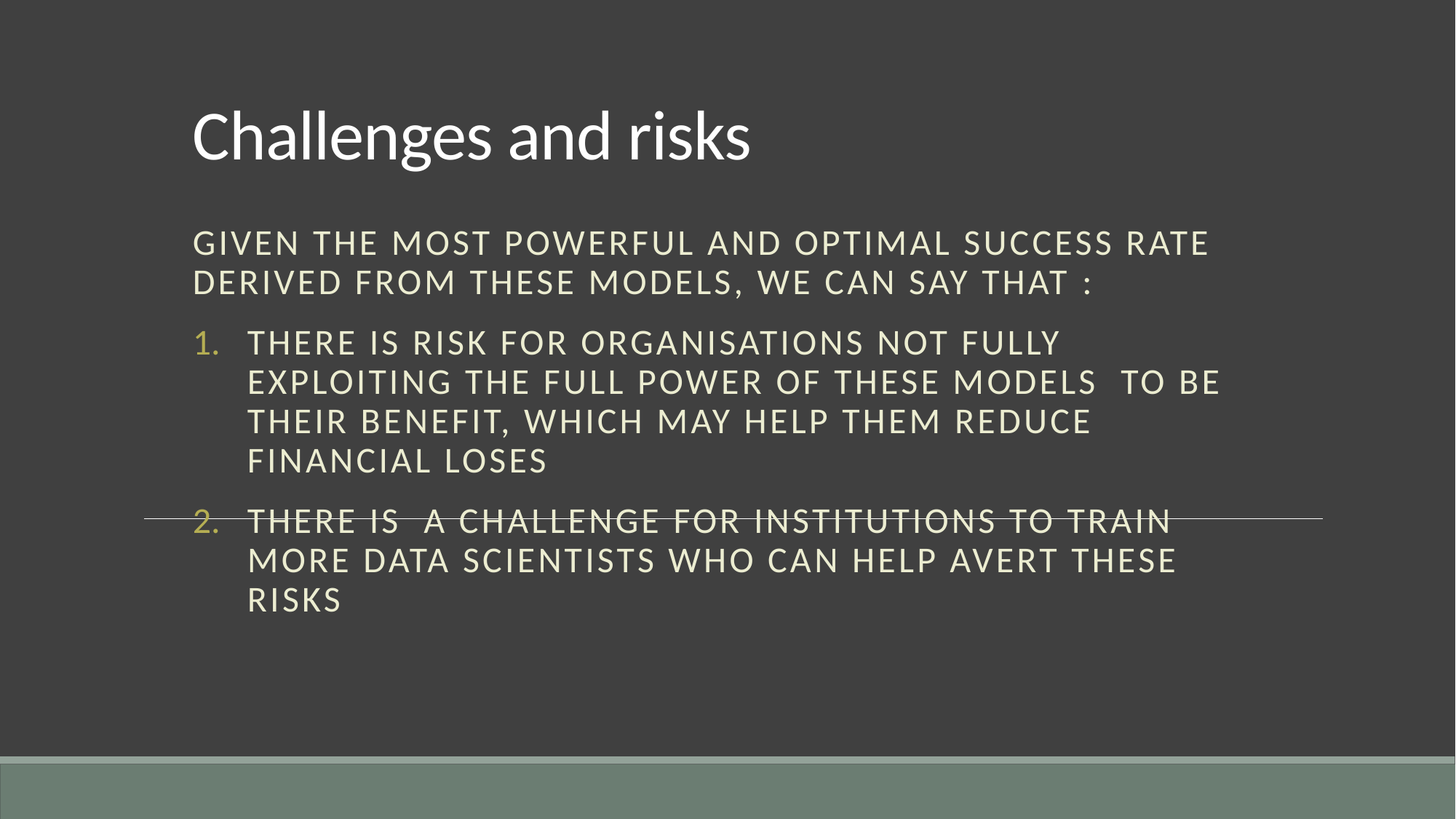

# Challenges and risks
Given the most powerful and optimal success rate derived from these models, we can say that :
There is risk for organisations not fully exploiting the full power of these models  to be their benefit, which may help them reduce financial loses
There is  a challenge for institutions to train more data scientists who can help avert these risks